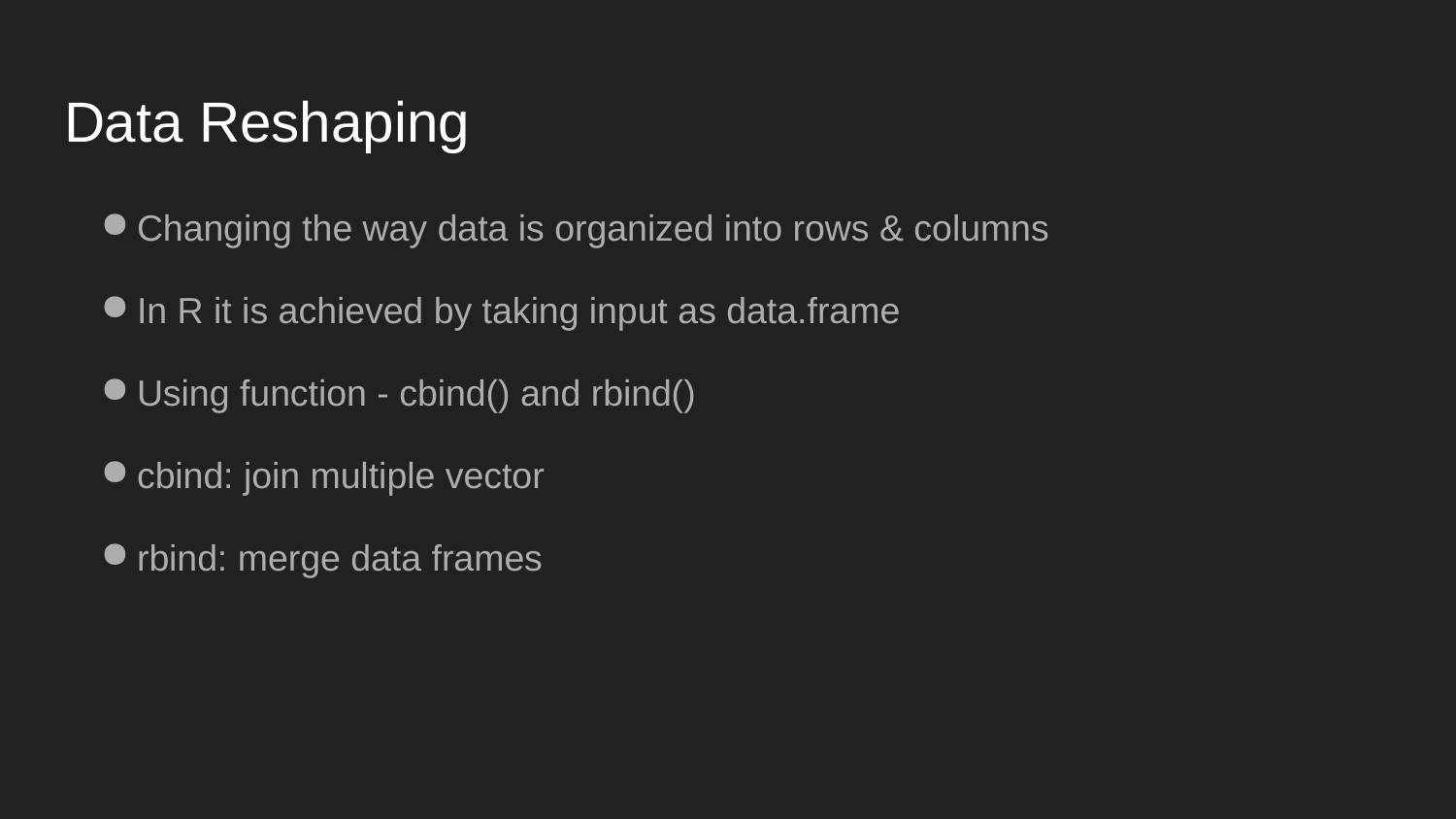

# Data Reshaping
Changing the way data is organized into rows & columns
In R it is achieved by taking input as data.frame
Using function - cbind() and rbind()
cbind: join multiple vector
rbind: merge data frames